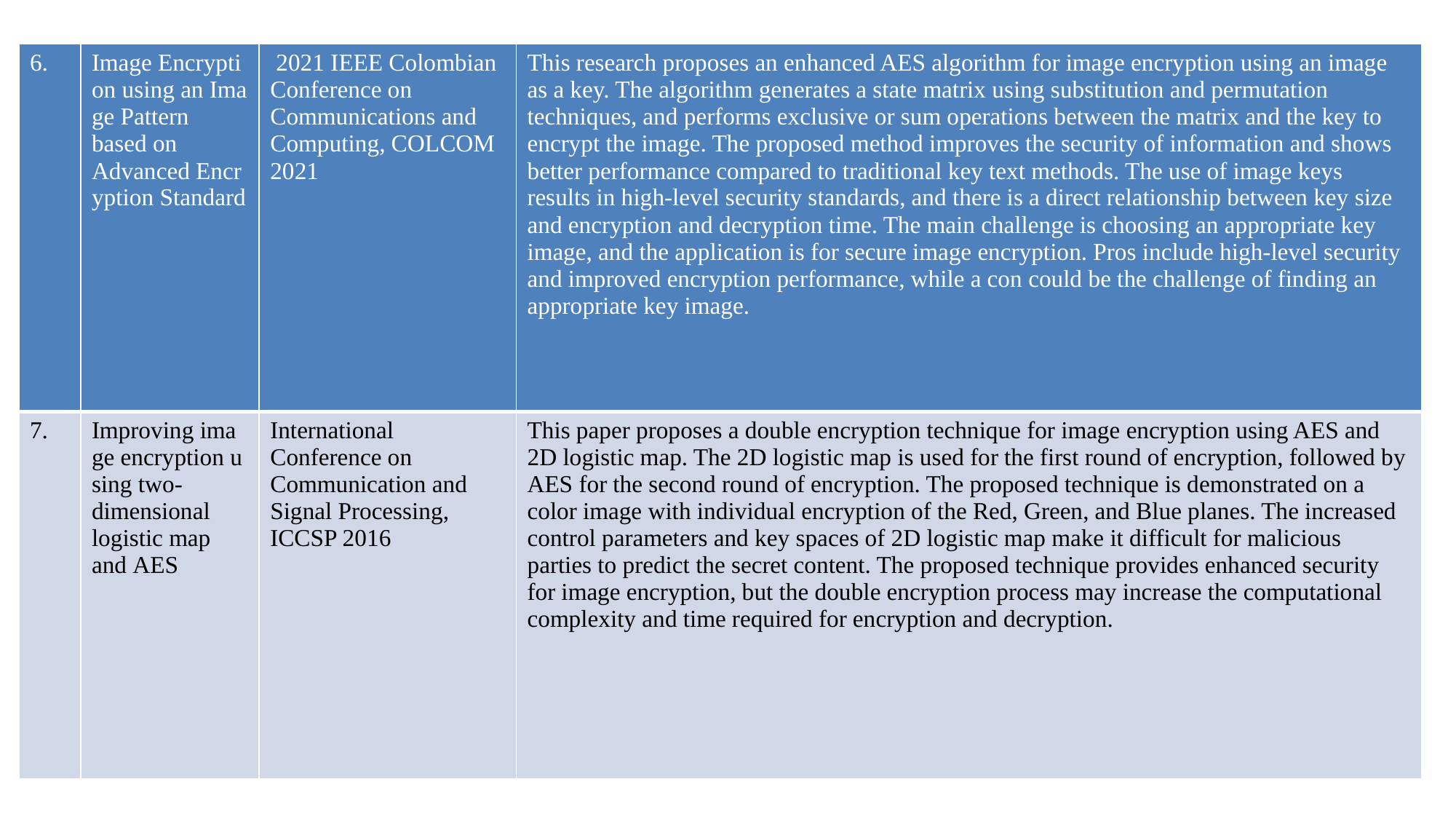

| 6. | Image Encryption using an Image Pattern based on Advanced Encryption Standard | 2021 IEEE Colombian Conference on Communications and Computing, COLCOM 2021 | This research proposes an enhanced AES algorithm for image encryption using an image as a key. The algorithm generates a state matrix using substitution and permutation techniques, and performs exclusive or sum operations between the matrix and the key to encrypt the image. The proposed method improves the security of information and shows better performance compared to traditional key text methods. The use of image keys results in high-level security standards, and there is a direct relationship between key size and encryption and decryption time. The main challenge is choosing an appropriate key image, and the application is for secure image encryption. Pros include high-level security and improved encryption performance, while a con could be the challenge of finding an appropriate key image. |
| --- | --- | --- | --- |
| 7. | Improving image encryption using two-dimensional logistic map and AES | International Conference on Communication and Signal Processing, ICCSP 2016 | This paper proposes a double encryption technique for image encryption using AES and 2D logistic map. The 2D logistic map is used for the first round of encryption, followed by AES for the second round of encryption. The proposed technique is demonstrated on a color image with individual encryption of the Red, Green, and Blue planes. The increased control parameters and key spaces of 2D logistic map make it difficult for malicious parties to predict the secret content. The proposed technique provides enhanced security for image encryption, but the double encryption process may increase the computational complexity and time required for encryption and decryption. |